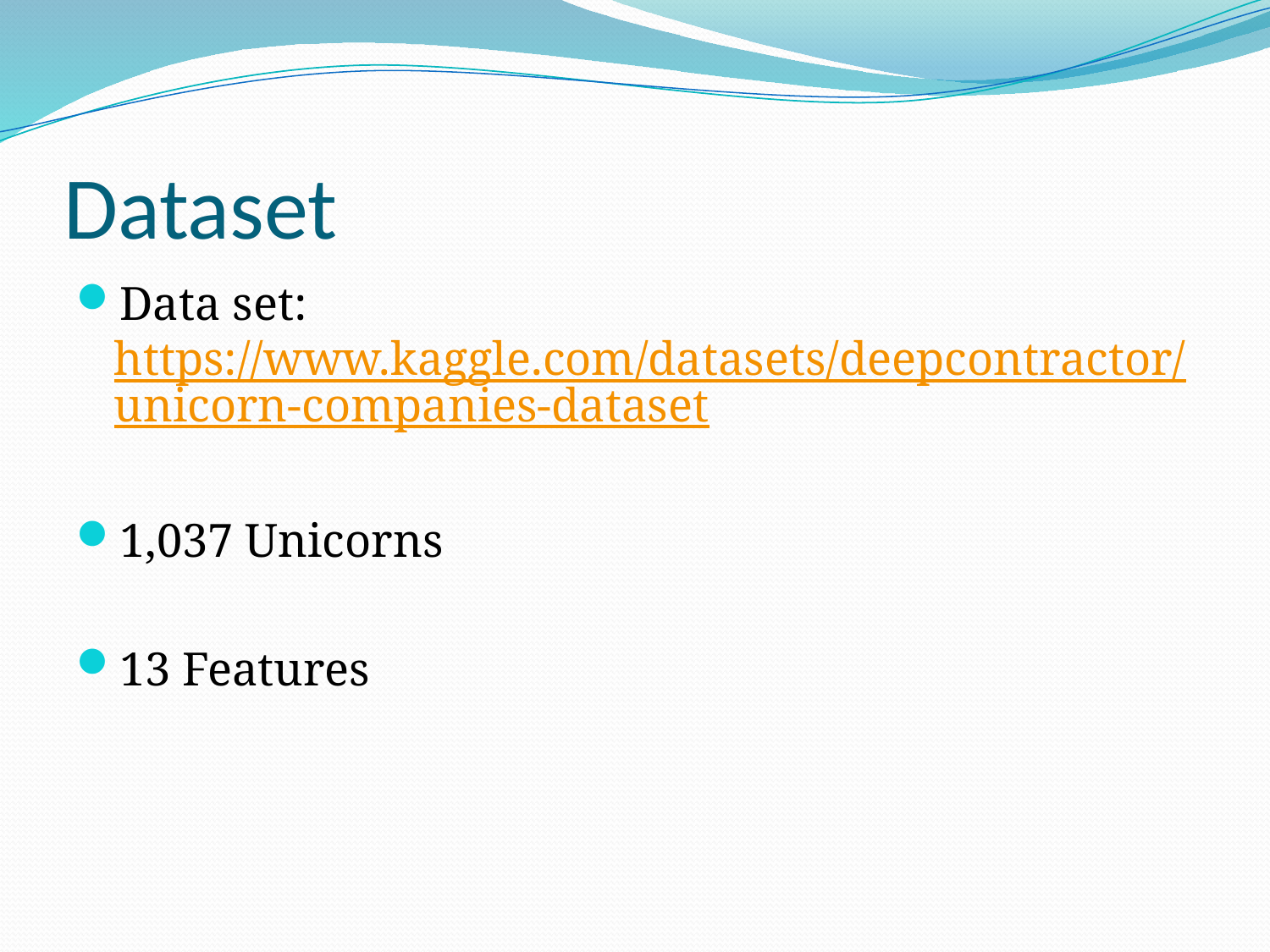

# Dataset
Data set: https://www.kaggle.com/datasets/deepcontractor/unicorn-companies-dataset

1,037 Unicorns

13 Features